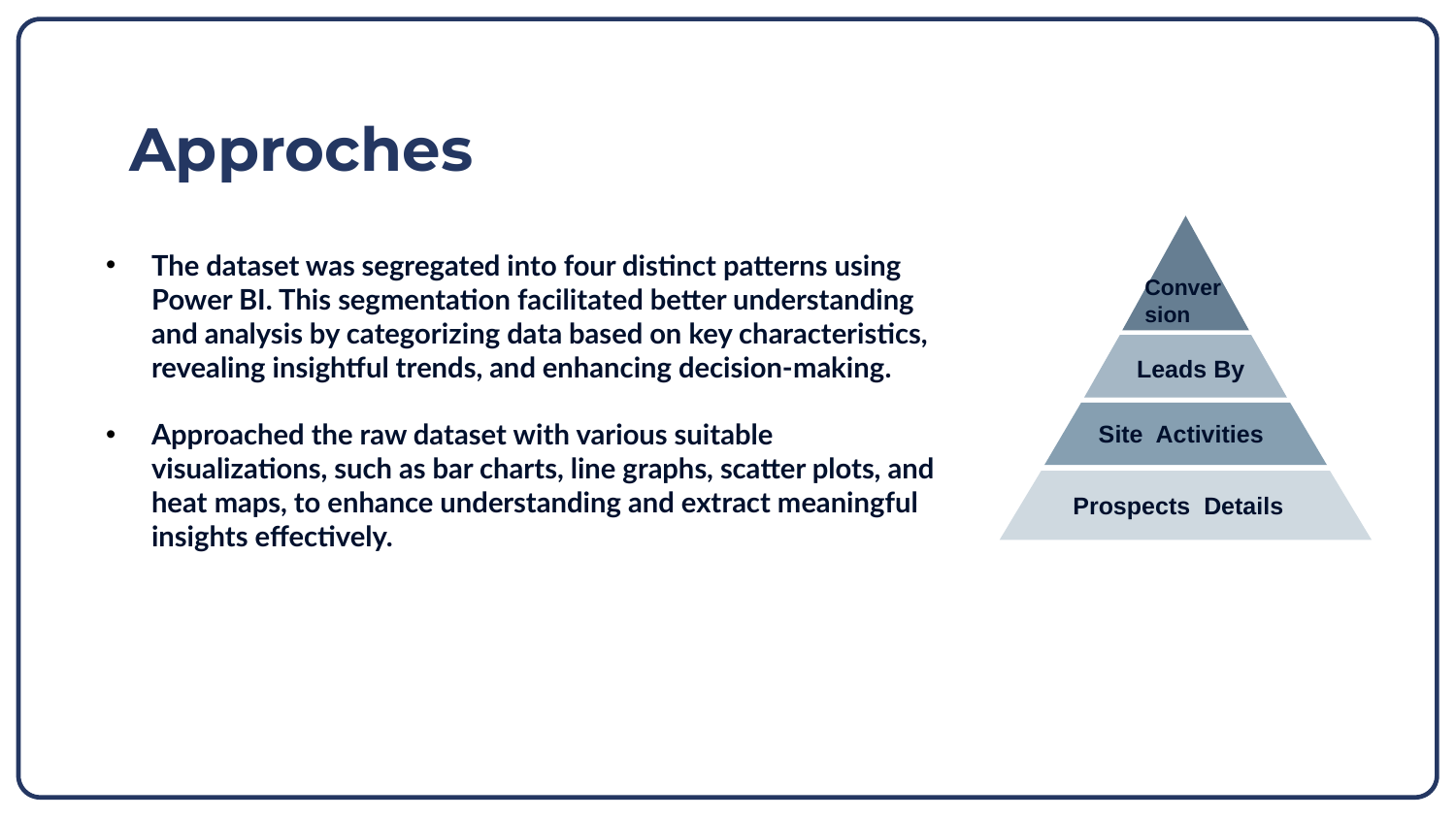

# Approches

The dataset was segregated into four distinct patterns using Power BI. This segmentation facilitated better understanding and analysis by categorizing data based on key characteristics, revealing insightful trends, and enhancing decision-making.

Approached the raw dataset with various suitable visualizations, such as bar charts, line graphs, scatter plots, and heat maps, to enhance understanding and extract meaningful insights effectively.
Conversion
Leads By
Site  Activities
Prospects  Details